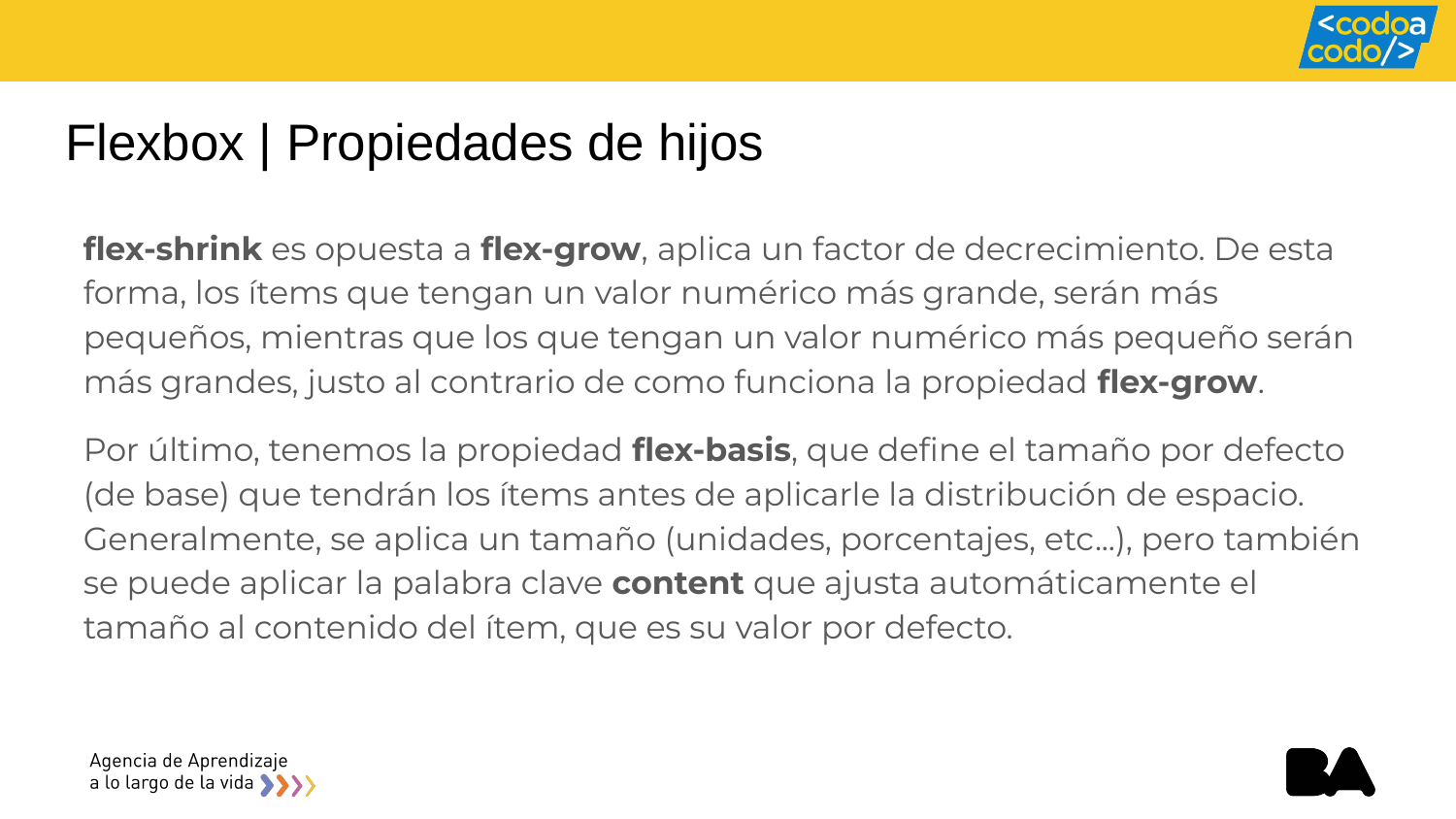

# Flexbox | Propiedades de hijos
flex-shrink es opuesta a flex-grow, aplica un factor de decrecimiento. De esta forma, los ítems que tengan un valor numérico más grande, serán más pequeños, mientras que los que tengan un valor numérico más pequeño serán más grandes, justo al contrario de como funciona la propiedad flex-grow.
Por último, tenemos la propiedad flex-basis, que define el tamaño por defecto (de base) que tendrán los ítems antes de aplicarle la distribución de espacio. Generalmente, se aplica un tamaño (unidades, porcentajes, etc...), pero también se puede aplicar la palabra clave content que ajusta automáticamente el tamaño al contenido del ítem, que es su valor por defecto.